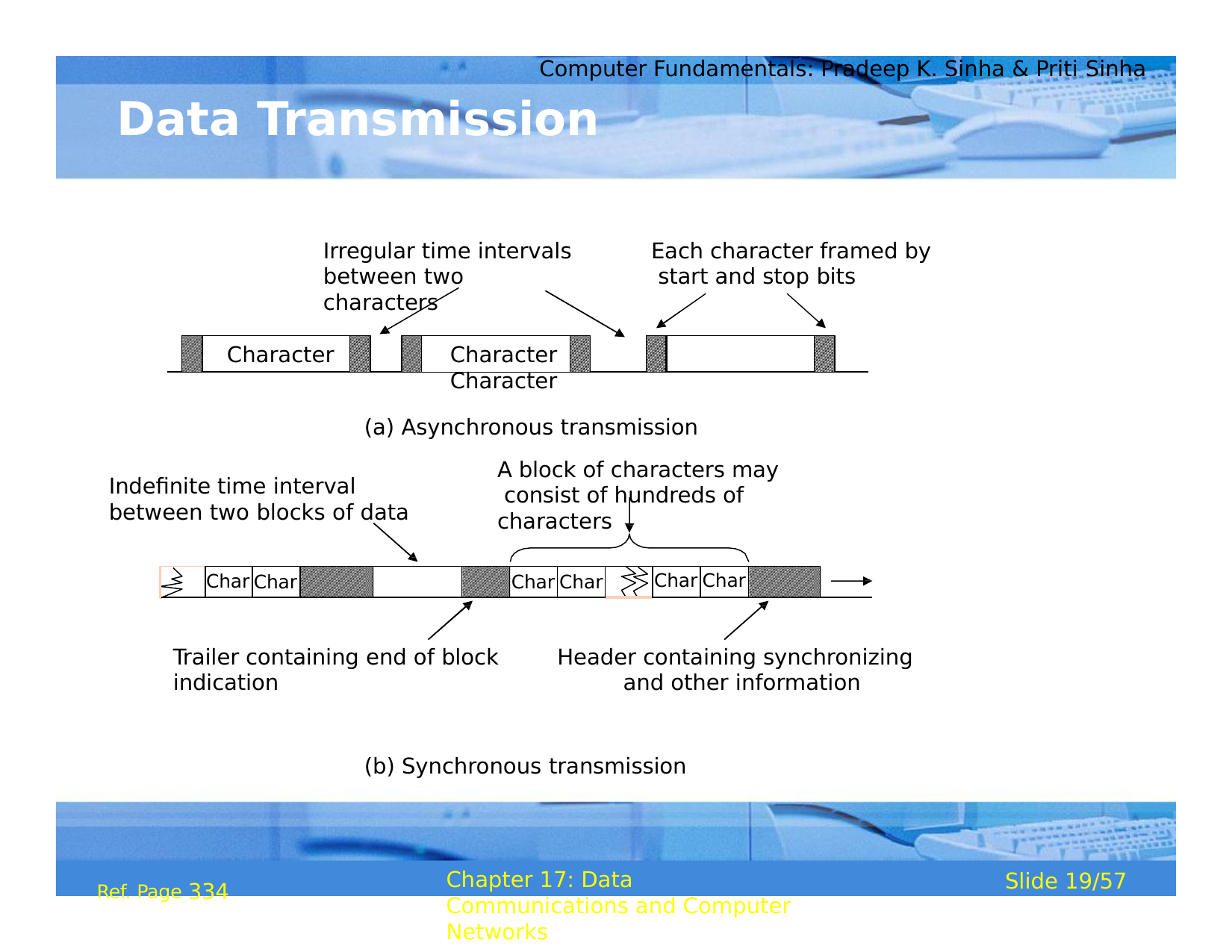

Computer Fundamentals: Pradeep K. Sinha & Priti Sinha
# Data Transmission
Irregular time intervals  between two characters
Each character framed by  start and stop bits

Character
Character	Character
(a) Asynchronous transmission

A block of characters may  consist of hundreds of  characters
Indefinite time interval  between two blocks of data

|  | Char | Char |  |  |  | Char | Char |  | Char | Char |  |  |
| --- | --- | --- | --- | --- | --- | --- | --- | --- | --- | --- | --- | --- |

Trailer containing end of block  indication
Header containing synchronizing  and other information
(b) Synchronous transmission

Ref. Page 334
Chapter 17: Data Communications and Computer Networks
Slide 19/57